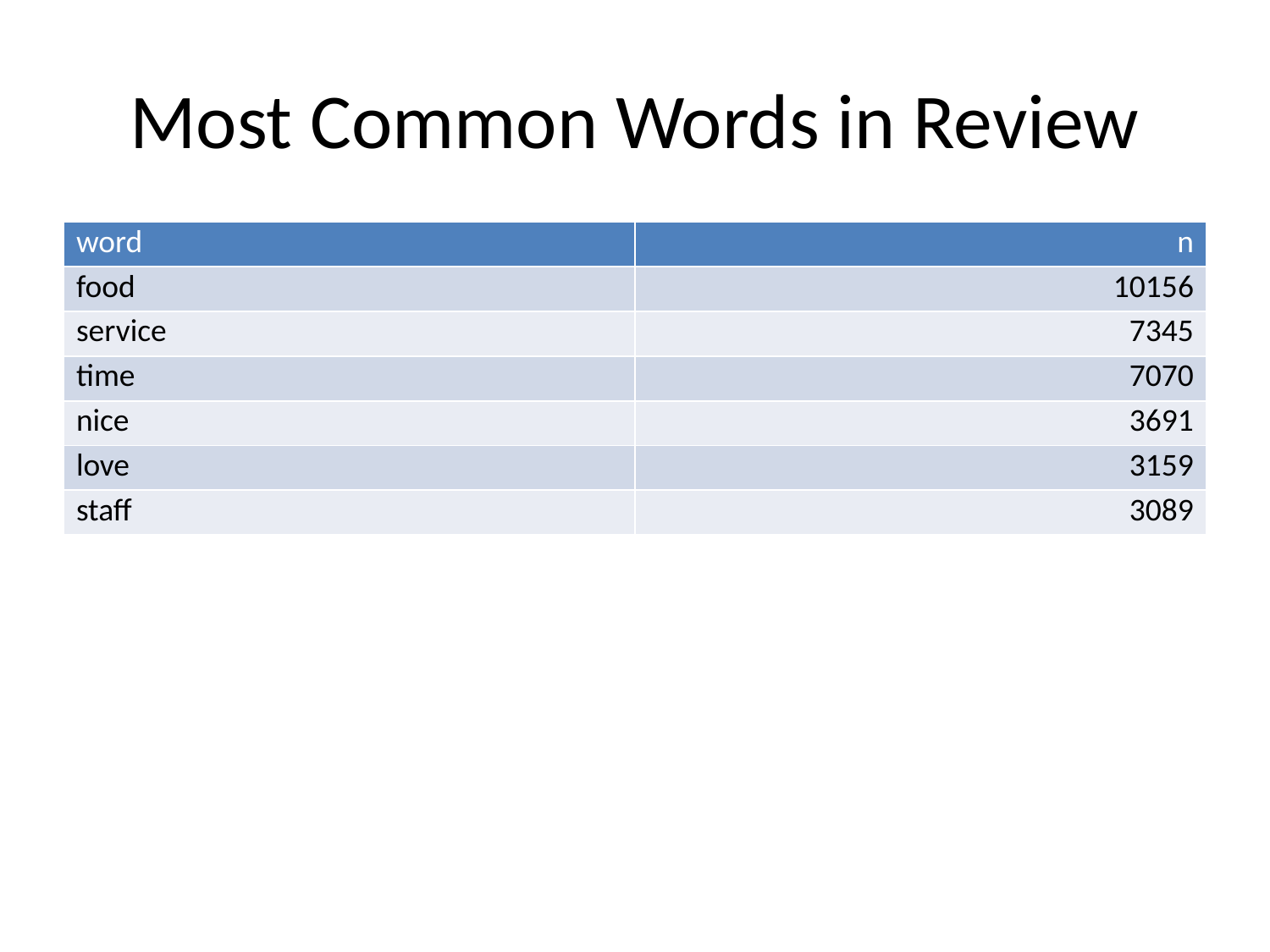

# Most Common Words in Review
| word | n |
| --- | --- |
| food | 10156 |
| service | 7345 |
| time | 7070 |
| nice | 3691 |
| love | 3159 |
| staff | 3089 |